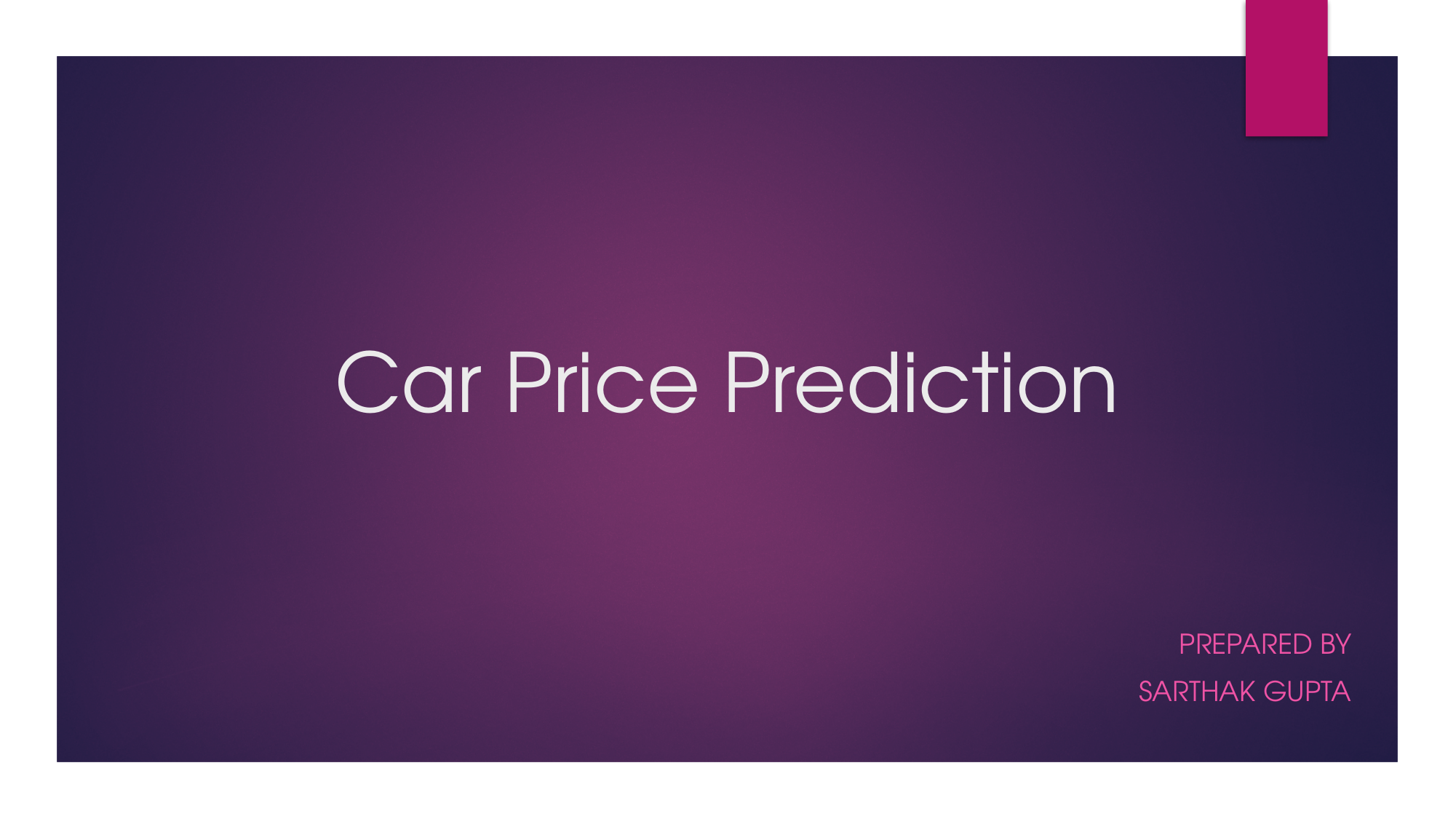

# Car Price Prediction
Prepared by
SARTHAK GUPTA